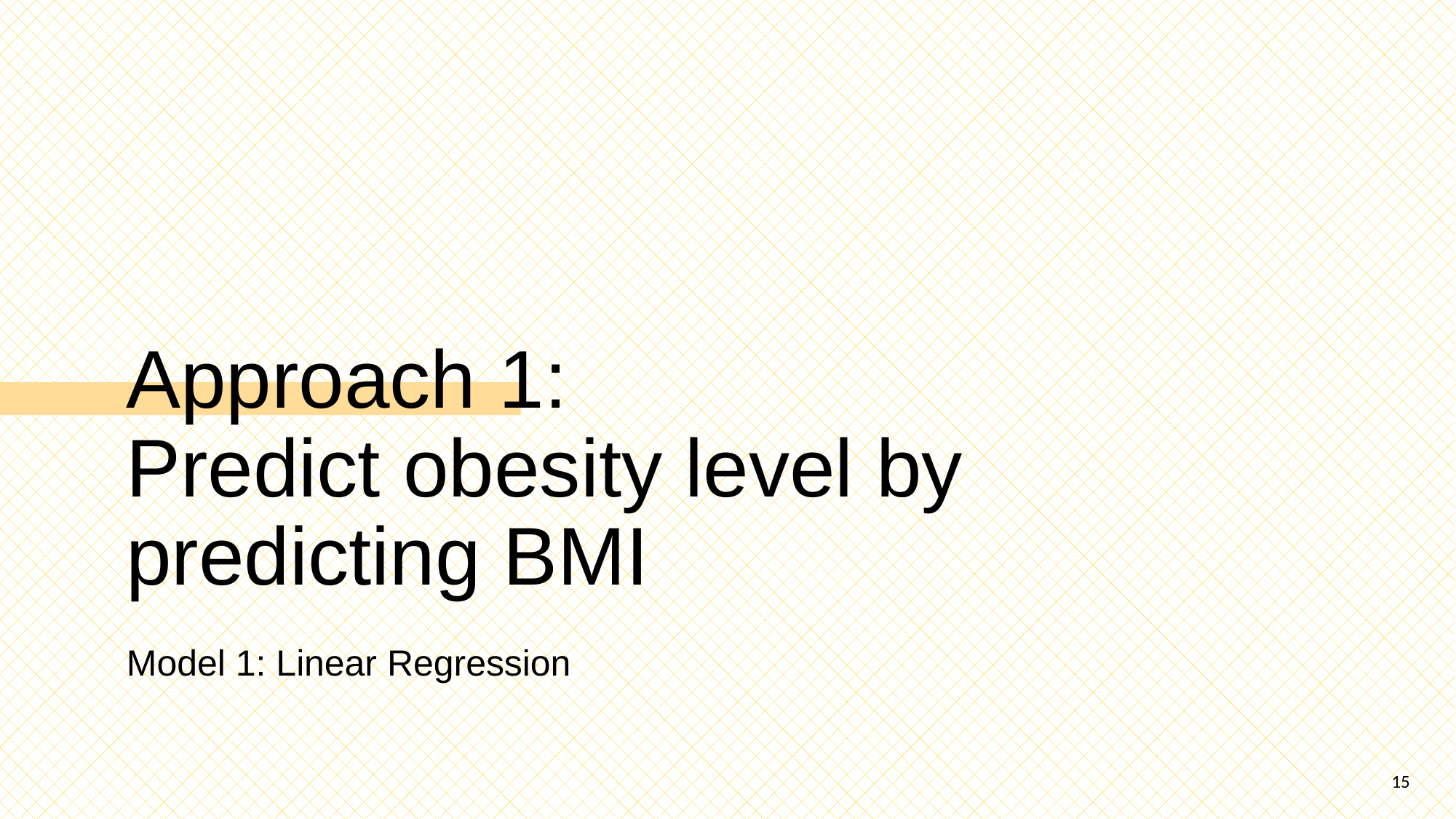

# Approach 1: Predict obesity level by predicting BMI

Model 1: Linear Regression​
15